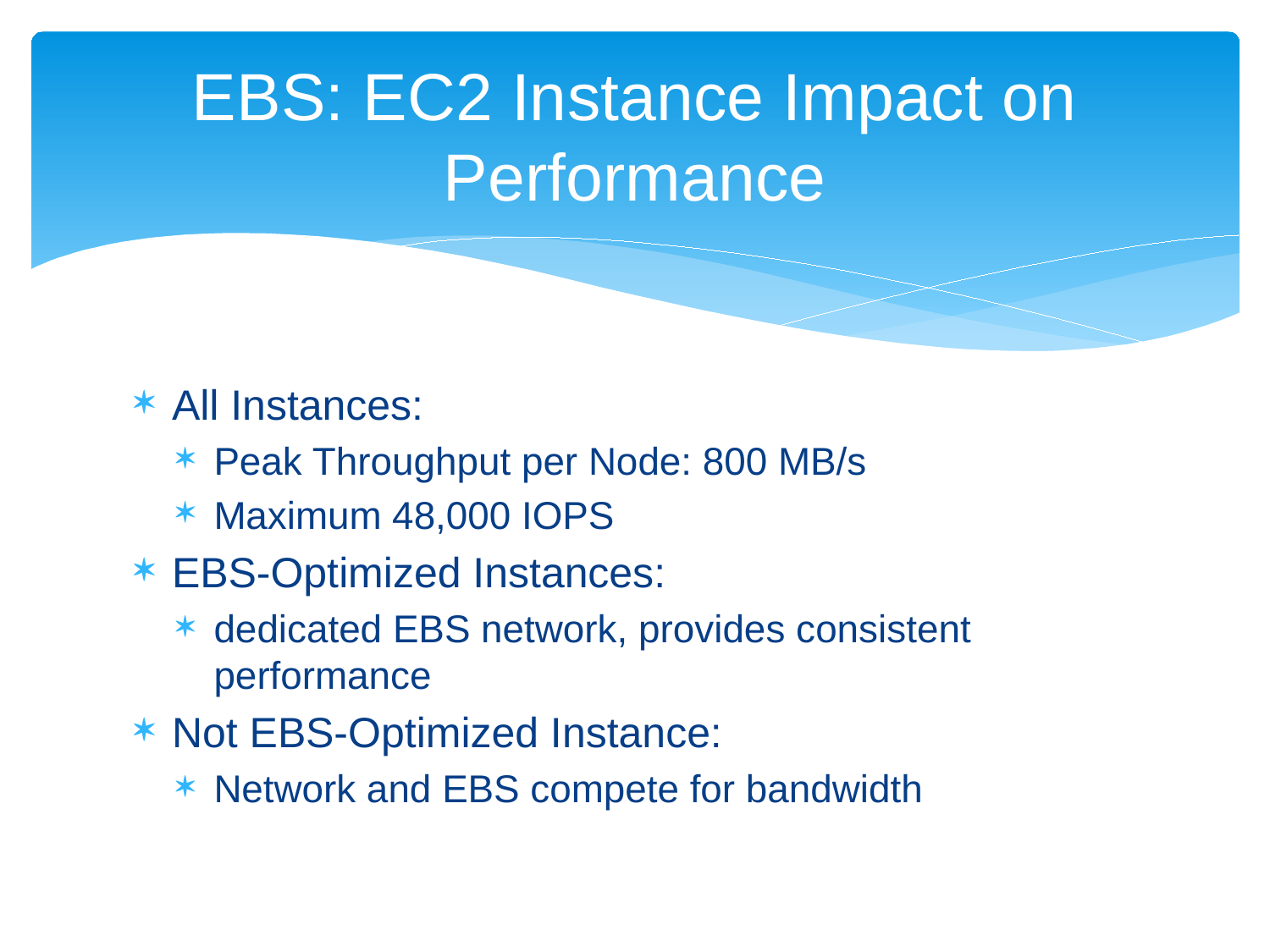

# EBS: EC2 Instance Impact on Performance
All Instances:
Peak Throughput per Node: 800 MB/s
Maximum 48,000 IOPS
EBS-Optimized Instances:
dedicated EBS network, provides consistent performance
Not EBS-Optimized Instance:
Network and EBS compete for bandwidth